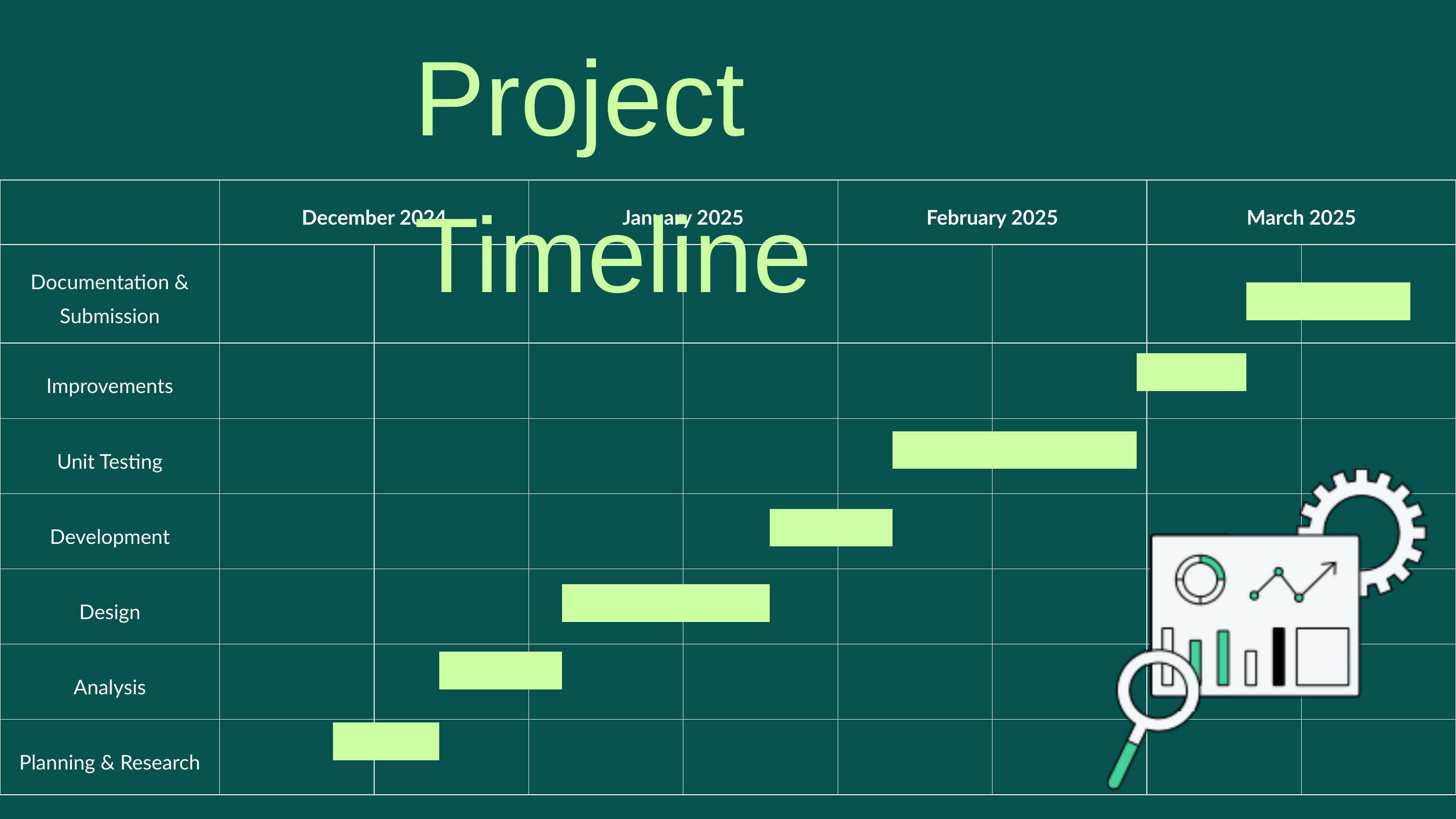

Project Timeline
|  | December 2024 |  | January 2025 |  | February 2025 |  | March 2025 |  |
| --- | --- | --- | --- | --- | --- | --- | --- | --- |
| Documentation & Submission |  |  |  |  |  |  |  |  |
| Improvements |  |  |  |  |  |  |  |  |
| Unit Testing |  |  |  |  |  |  |  |  |
| Development |  |  |  |  |  |  |  |  |
| Design |  |  |  |  |  |  |  |  |
| Analysis |  |  |  |  |  |  |  |  |
| Planning & Research |  |  |  |  |  |  |  |  |